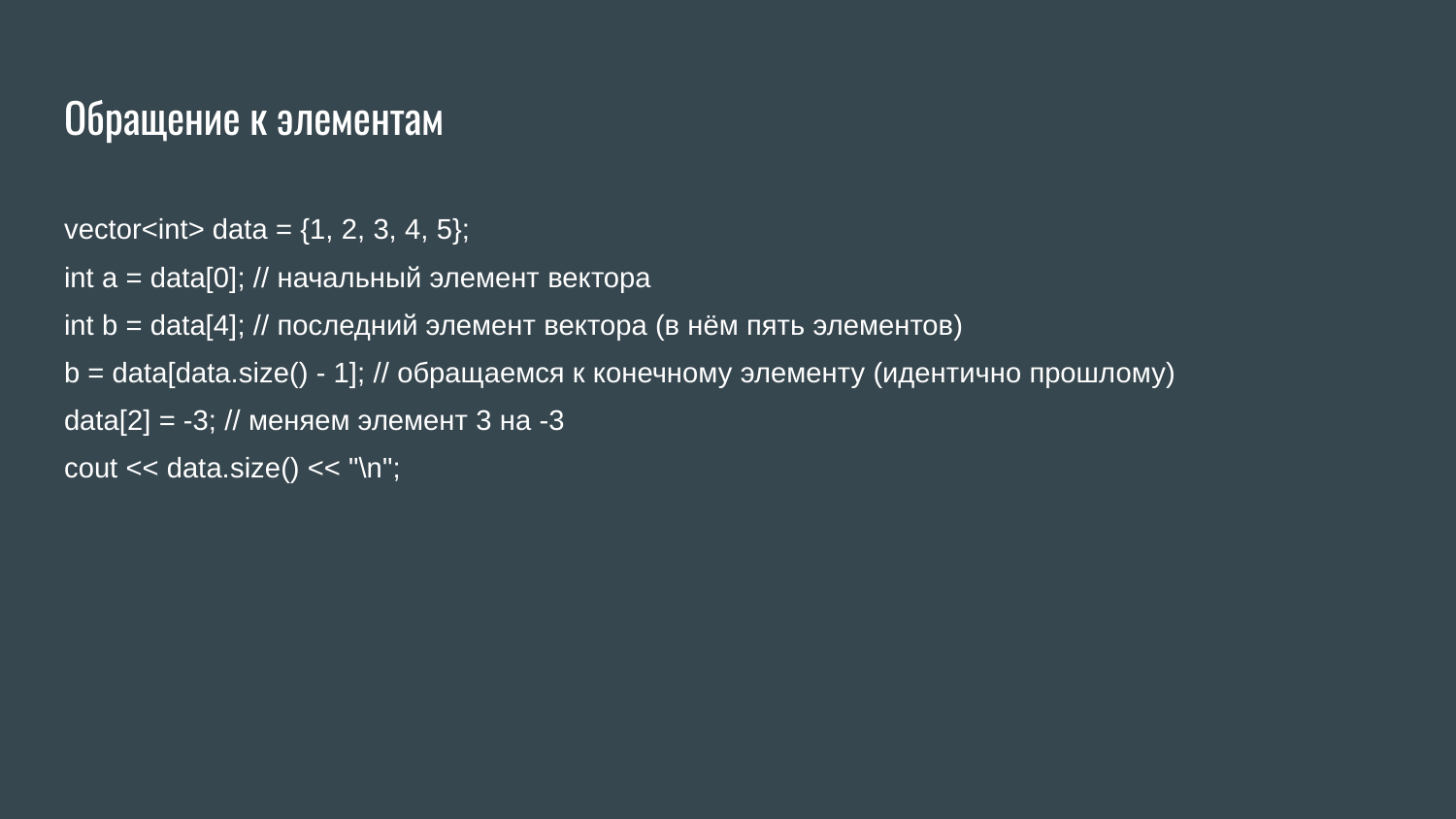

# Обращение к элементам
vector<int> data = {1, 2, 3, 4, 5};
int a = data[0]; // начальный элемент вектора
int b = data[4]; // последний элемент вектора (в нём пять элементов)
b = data[data.size() - 1]; // обращаемся к конечному элементу (идентично прошлому)
data[2] = -3; // меняем элемент 3 на -3
cout << data.size() << "\n";